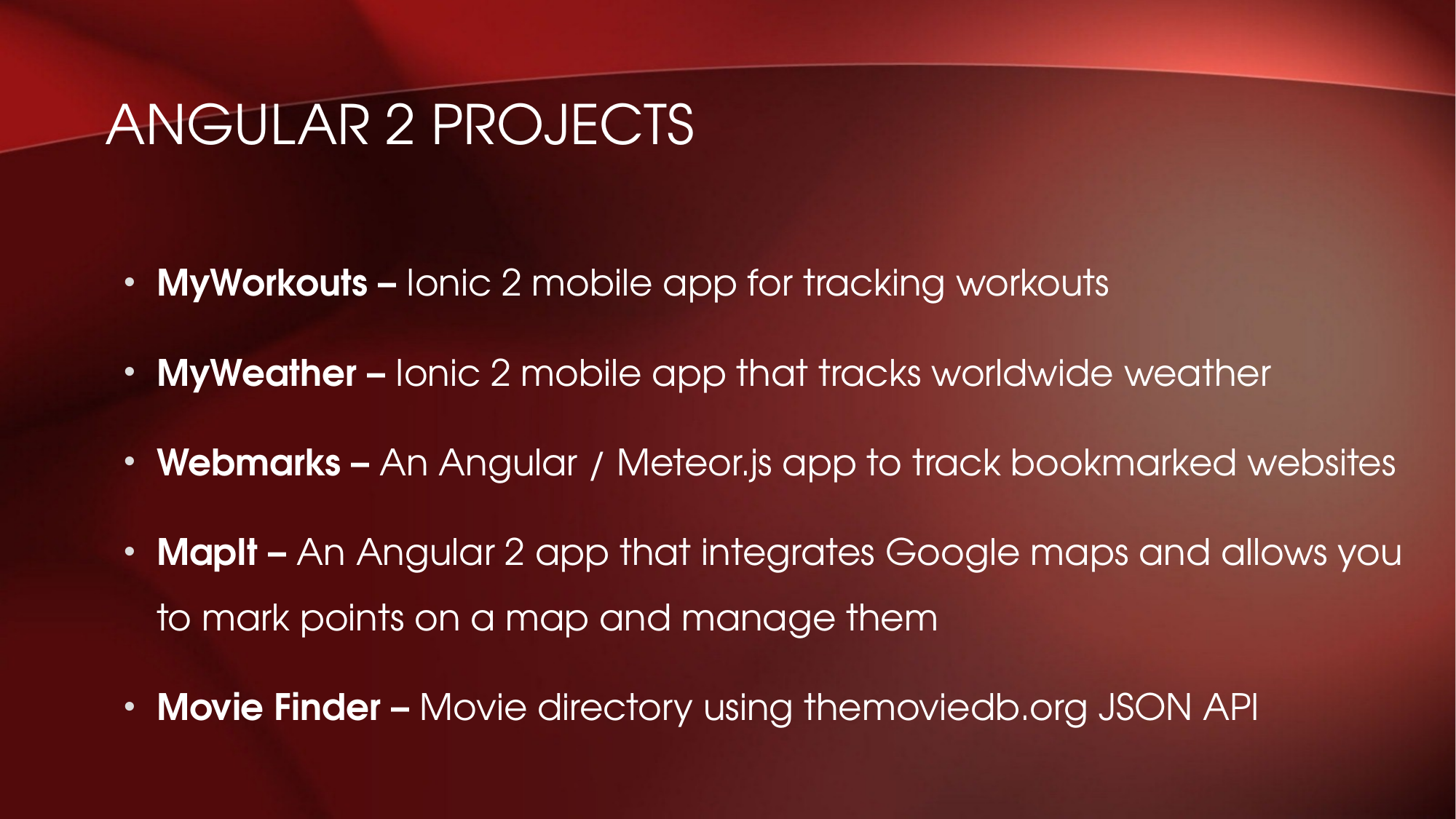

# Angular 2 Projects
MyWorkouts – Ionic 2 mobile app for tracking workouts
MyWeather – Ionic 2 mobile app that tracks worldwide weather
Webmarks – An Angular / Meteor.js app to track bookmarked websites
MapIt – An Angular 2 app that integrates Google maps and allows you to mark points on a map and manage them
Movie Finder – Movie directory using themoviedb.org JSON API